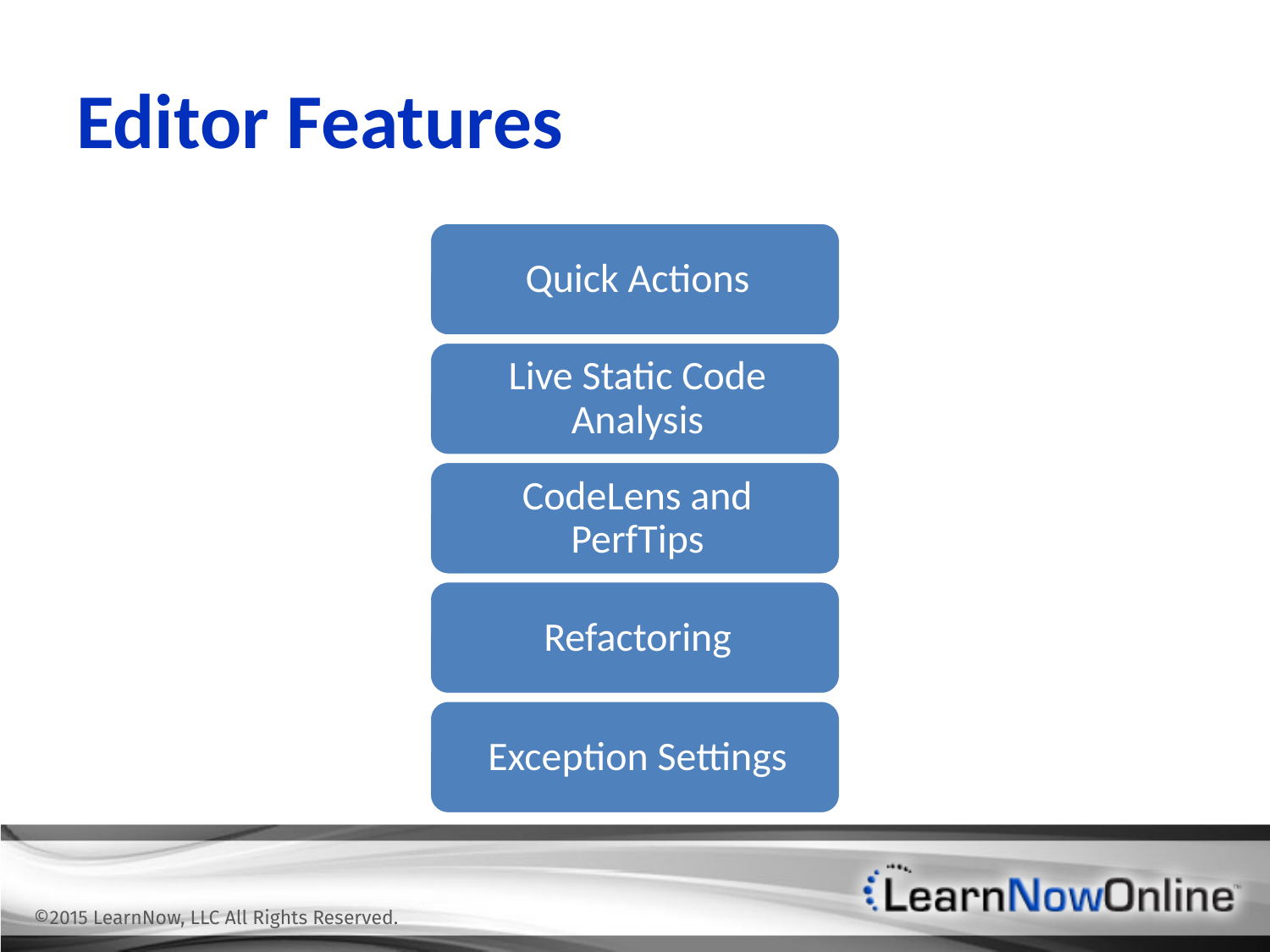

# Editor Features
Quick Actions
Live Static Code Analysis
CodeLens and PerfTips
Refactoring
Exception Settings
©2015 LearnNow, LLC All Rights Reserved.